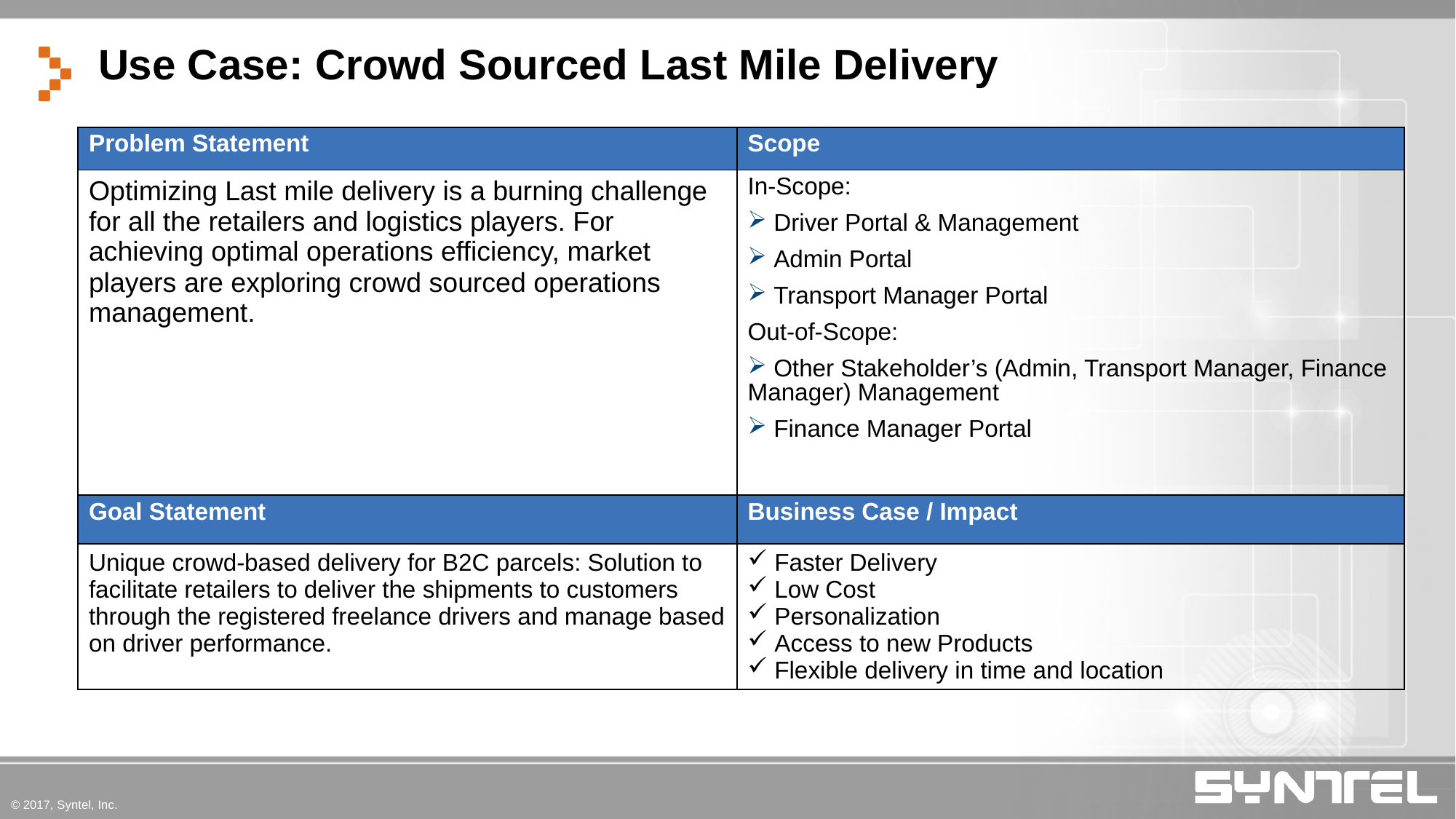

Use Case: Crowd Sourced Last Mile Delivery

| Problem Statement | Scope |
| --- | --- |
| Optimizing Last mile delivery is a burning challenge for all the retailers and logistics players. For achieving optimal operations efficiency, market players are exploring crowd sourced operations management. | In-Scope: Driver Portal & Management Admin Portal Transport Manager Portal Out-of-Scope: Other Stakeholder’s (Admin, Transport Manager, Finance Manager) Management Finance Manager Portal |
| Goal Statement | Business Case / Impact |
| Unique crowd-based delivery for B2C parcels: Solution to facilitate retailers to deliver the shipments to customers through the registered freelance drivers and manage based on driver performance. | Faster Delivery Low Cost Personalization Access to new Products Flexible delivery in time and location |
© 2017, Syntel, Inc.